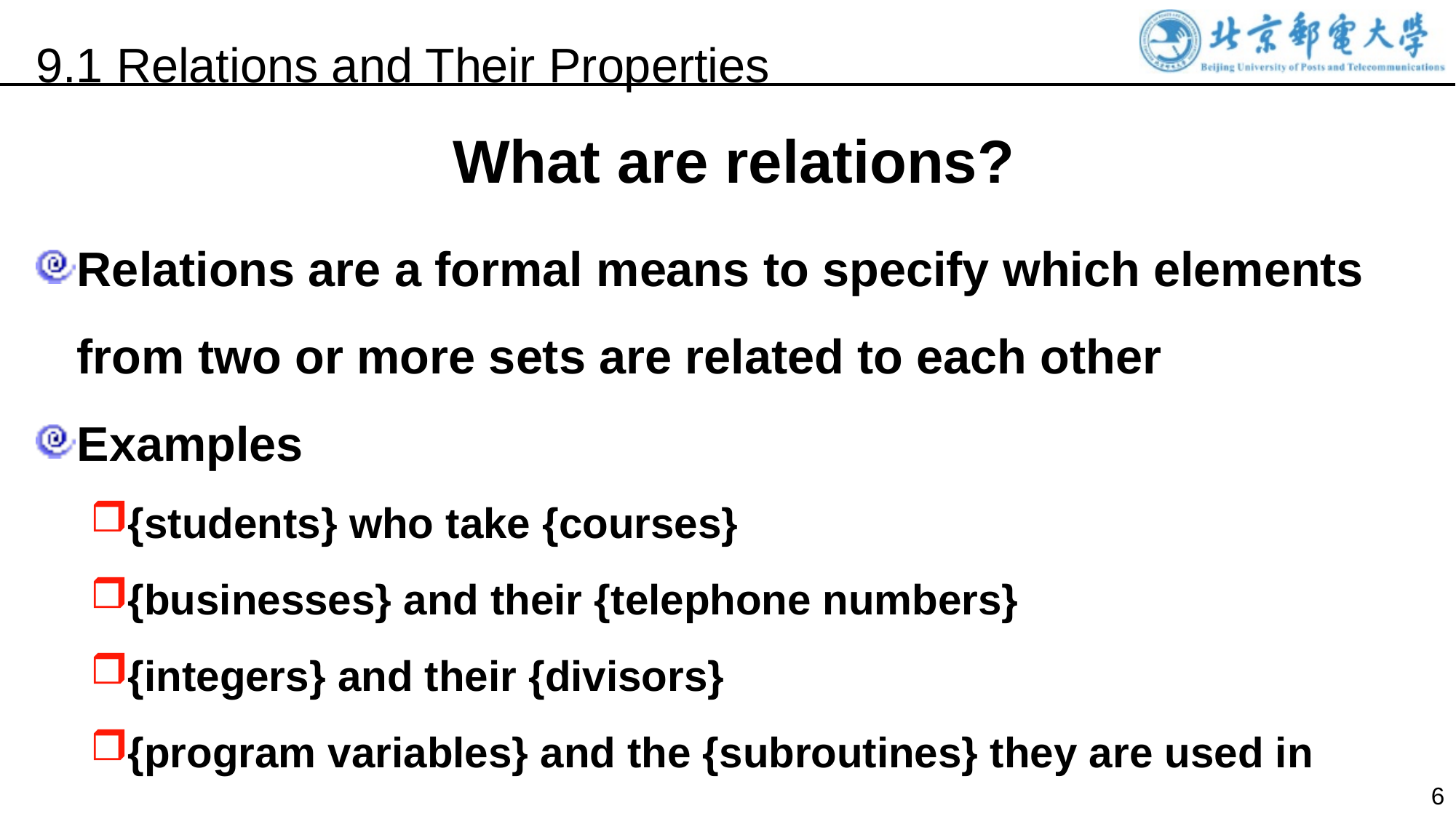

9.1 Relations and Their Properties
What are relations?
Relations are a formal means to specify which elements from two or more sets are related to each other
Examples
{students} who take {courses}
{businesses} and their {telephone numbers}
{integers} and their {divisors}
{program variables} and the {subroutines} they are used in